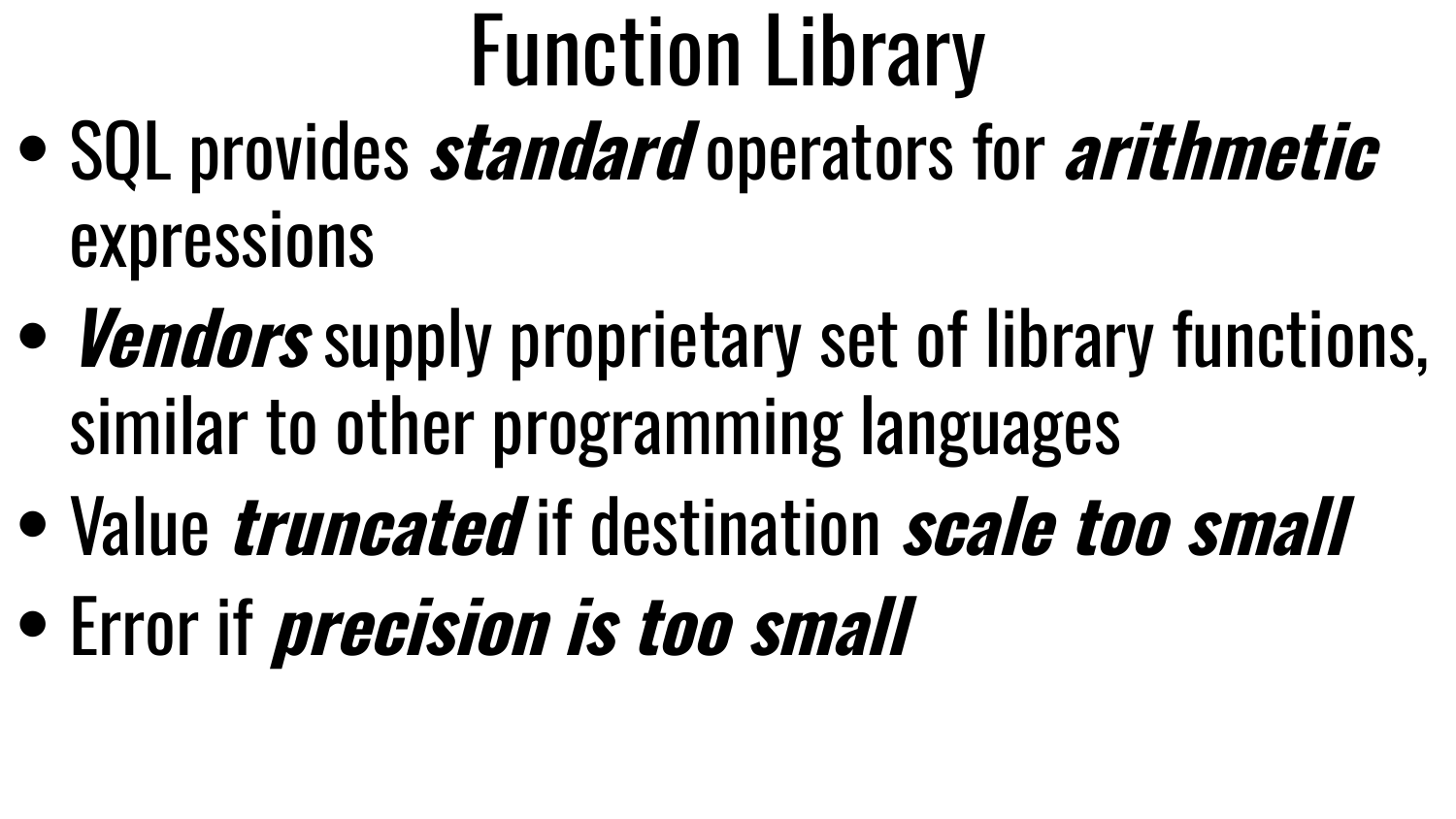

# Function Library
SQL provides standard operators for arithmetic expressions
Vendors supply proprietary set of library functions, similar to other programming languages
Value truncated if destination scale too small
Error if precision is too small